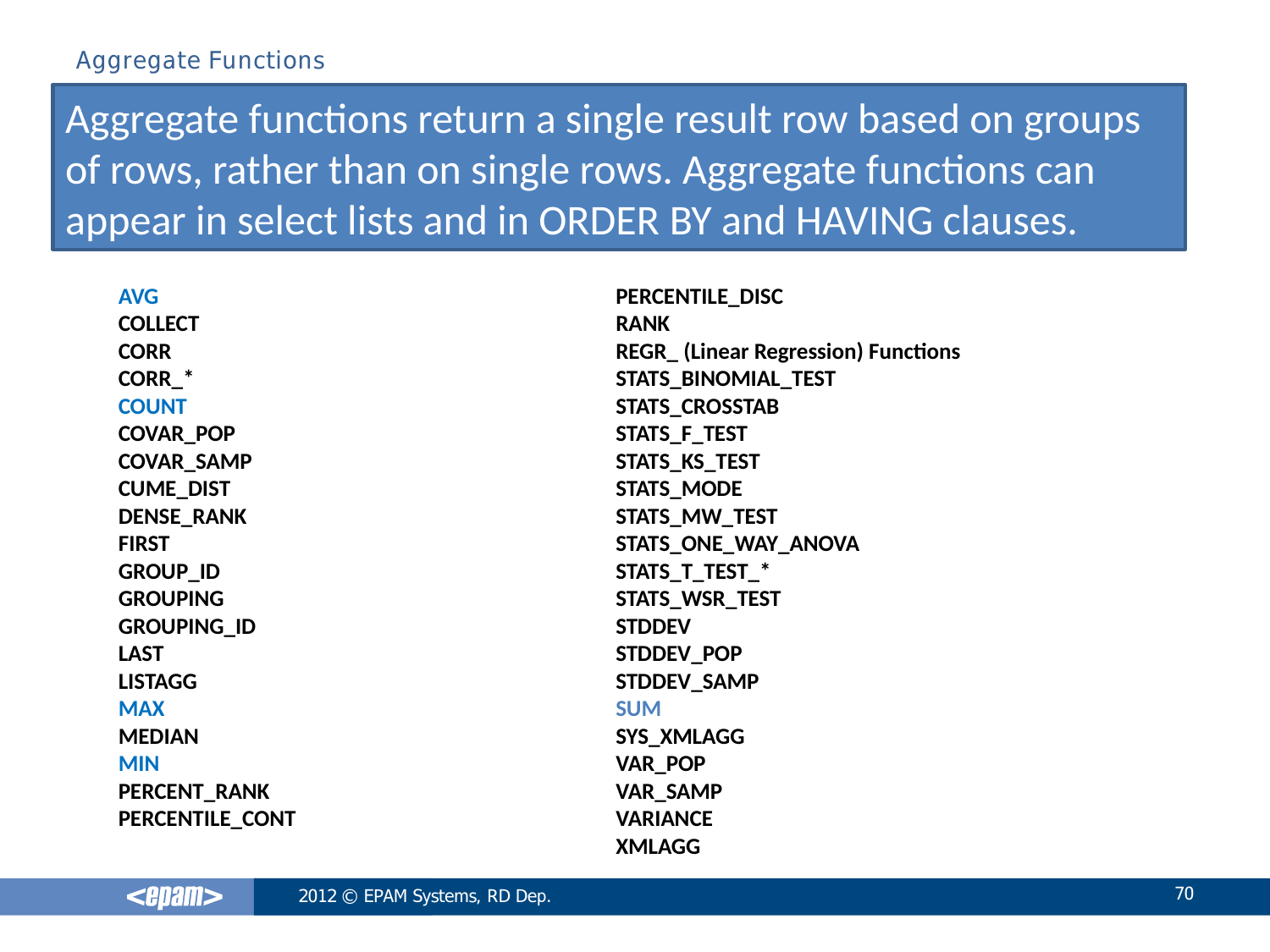

# Aggregate Functions
Aggregate functions return a single result row based on groups of rows, rather than on single rows. Aggregate functions can appear in select lists and in ORDER BY and HAVING clauses.
AVG
COLLECT
CORR
CORR_*
COUNT
COVAR_POP
COVAR_SAMP
CUME_DIST
DENSE_RANK
FIRST
GROUP_ID
GROUPING
GROUPING_ID
LAST
LISTAGG
MAX
MEDIAN
MIN
PERCENT_RANK
PERCENTILE_CONT
PERCENTILE_DISC
RANK
REGR_ (Linear Regression) Functions
STATS_BINOMIAL_TEST
STATS_CROSSTAB
STATS_F_TEST
STATS_KS_TEST
STATS_MODE
STATS_MW_TEST
STATS_ONE_WAY_ANOVA
STATS_T_TEST_*
STATS_WSR_TEST
STDDEV
STDDEV_POP
STDDEV_SAMP
SUM
SYS_XMLAGG
VAR_POP
VAR_SAMP
VARIANCE
XMLAGG

70
2012 © EPAM Systems, RD Dep.